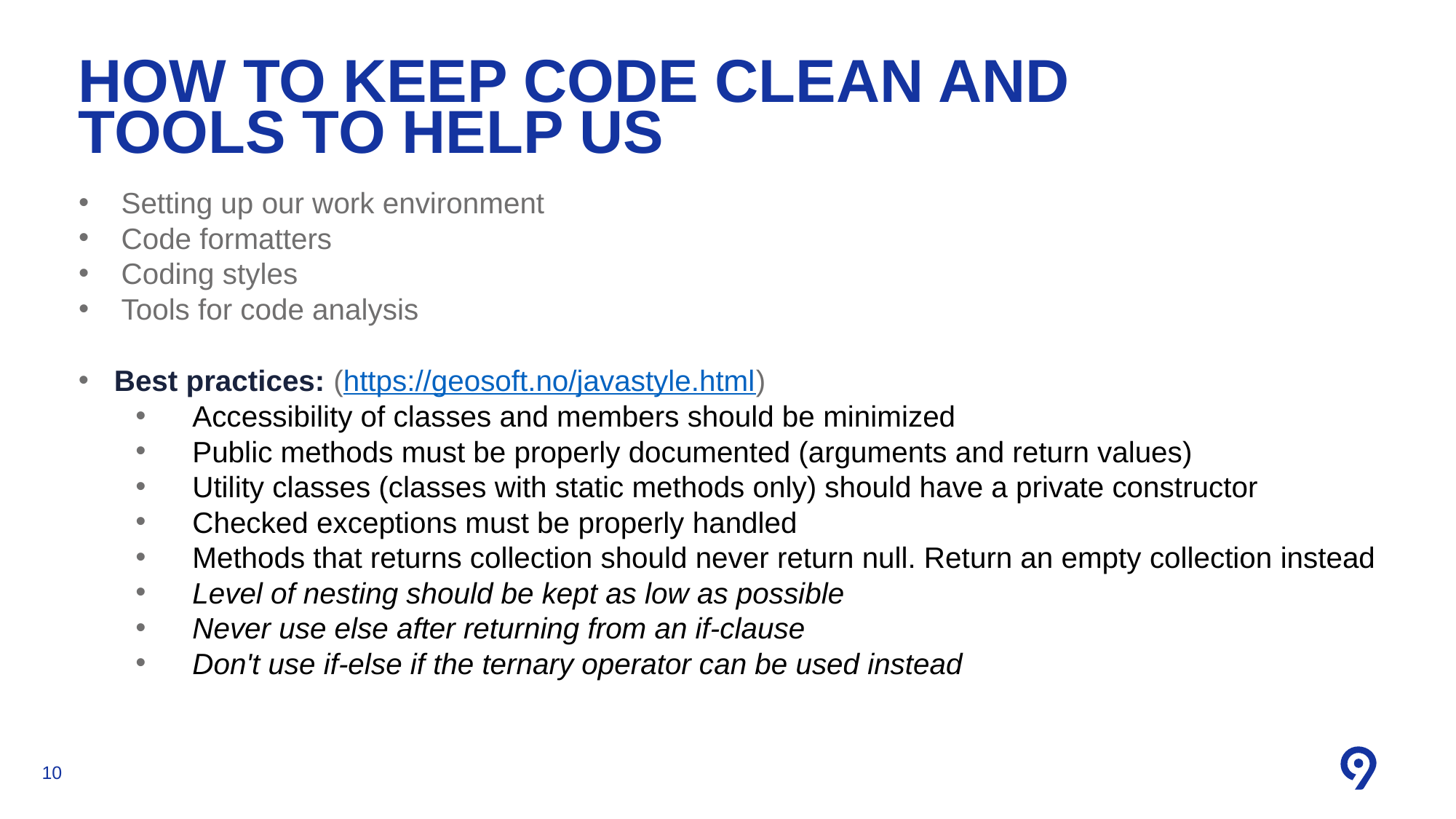

How to keep code clean and tools to help us
Setting up our work environment
Code formatters
Coding styles
Tools for code analysis

Best practices: (https://geosoft.no/javastyle.html)
Accessibility of classes and members should be minimized
Public methods must be properly documented (arguments and return values)
Utility classes (classes with static methods only) should have a private constructor
Checked exceptions must be properly handled
Methods that returns collection should never return null. Return an empty collection instead
Level of nesting should be kept as low as possible
Never use else after returning from an if-clause
Don't use if-else if the ternary operator can be used instead

10